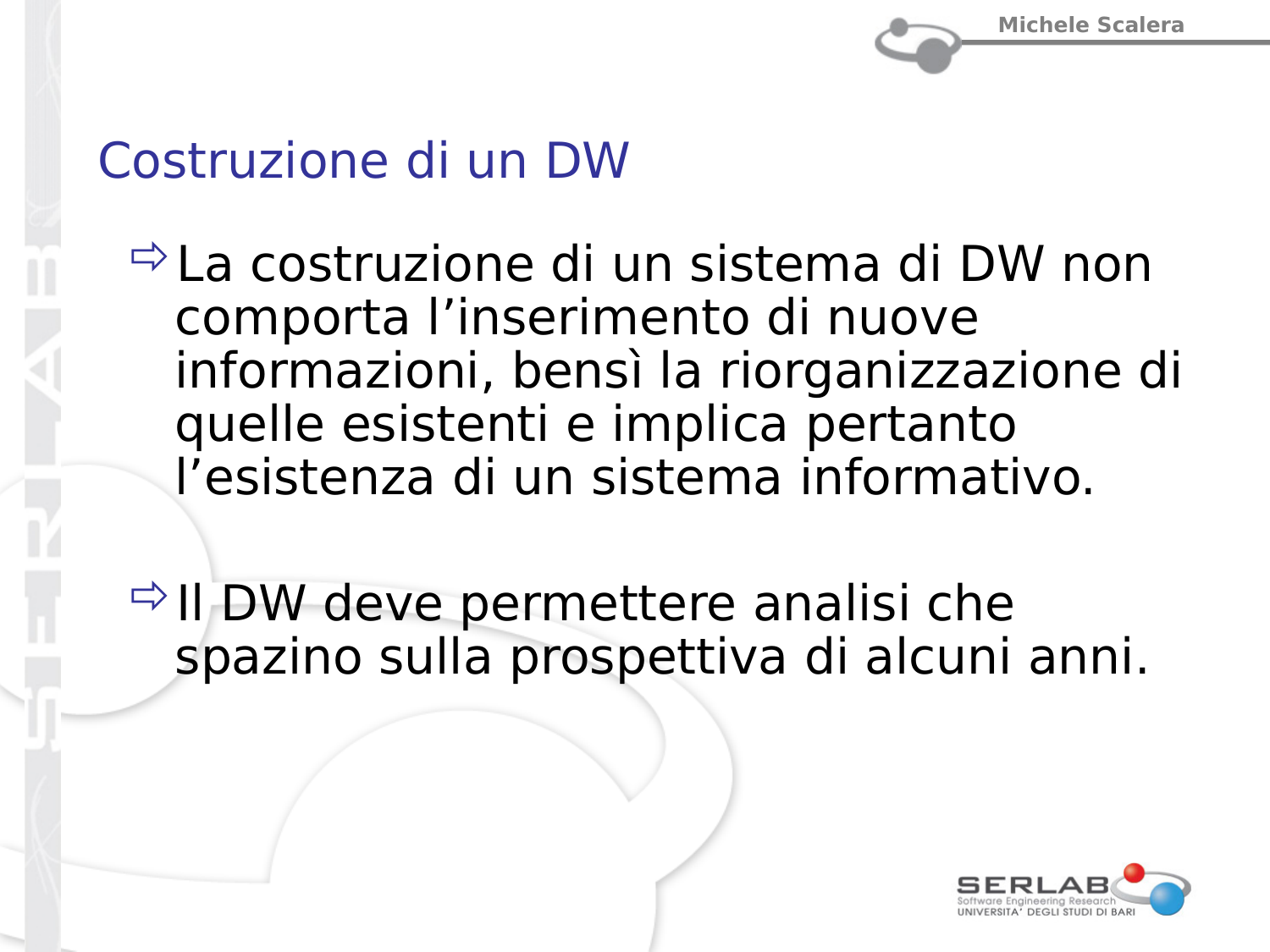

# Costruzione di un DW
La costruzione di un sistema di DW non comporta l’inserimento di nuove informazioni, bensì la riorganizzazione di quelle esistenti e implica pertanto l’esistenza di un sistema informativo.

Il DW deve permettere analisi che spazino sulla prospettiva di alcuni anni.
prof. Michele Scalera